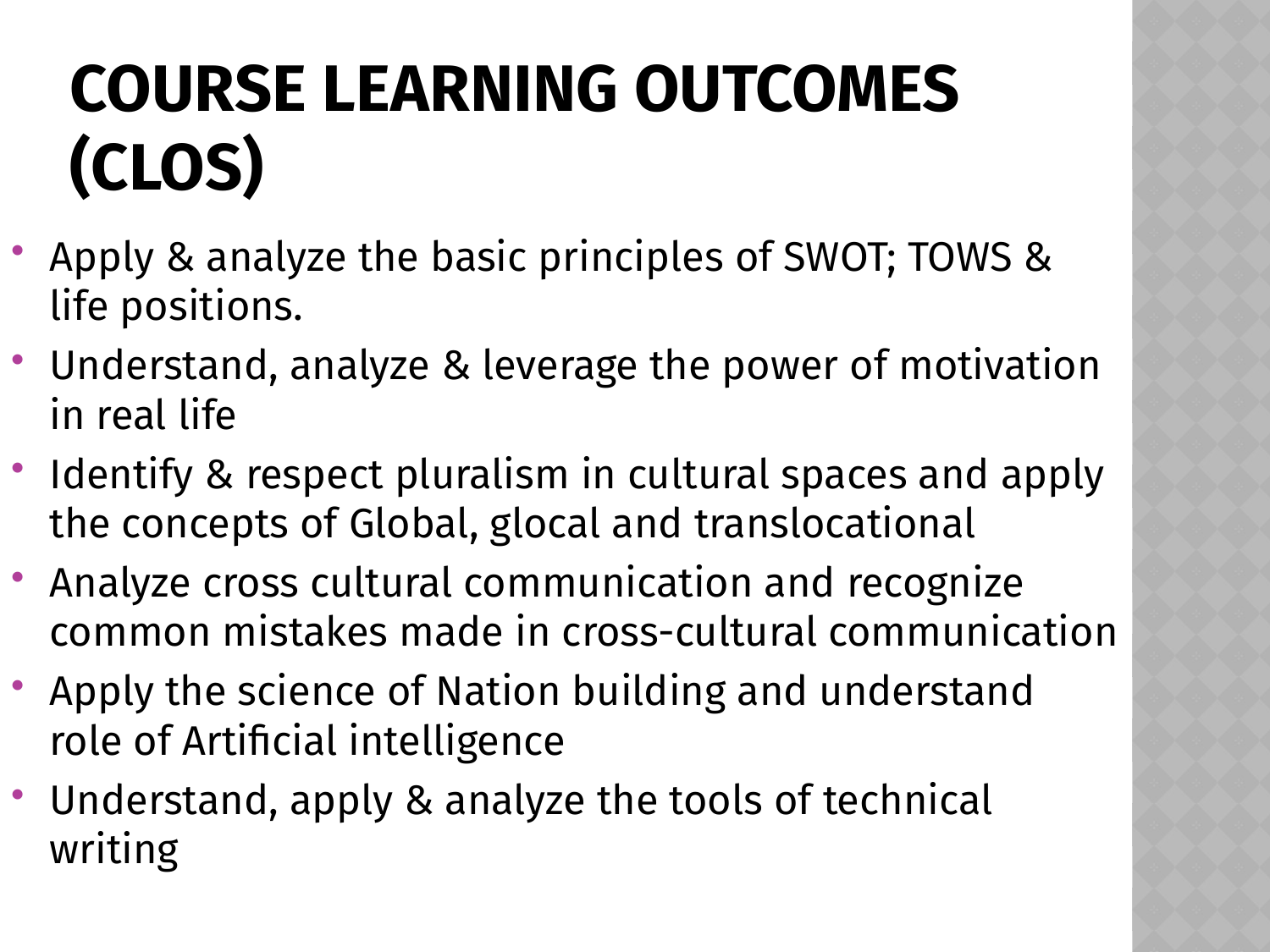

# Course Learning Outcomes (CLOs)
Apply & analyze the basic principles of SWOT; TOWS & life positions.
Understand, analyze & leverage the power of motivation in real life
Identify & respect pluralism in cultural spaces and apply the concepts of Global, glocal and translocational
Analyze cross cultural communication and recognize common mistakes made in cross-cultural communication
Apply the science of Nation building and understand role of Artificial intelligence
Understand, apply & analyze the tools of technical writing